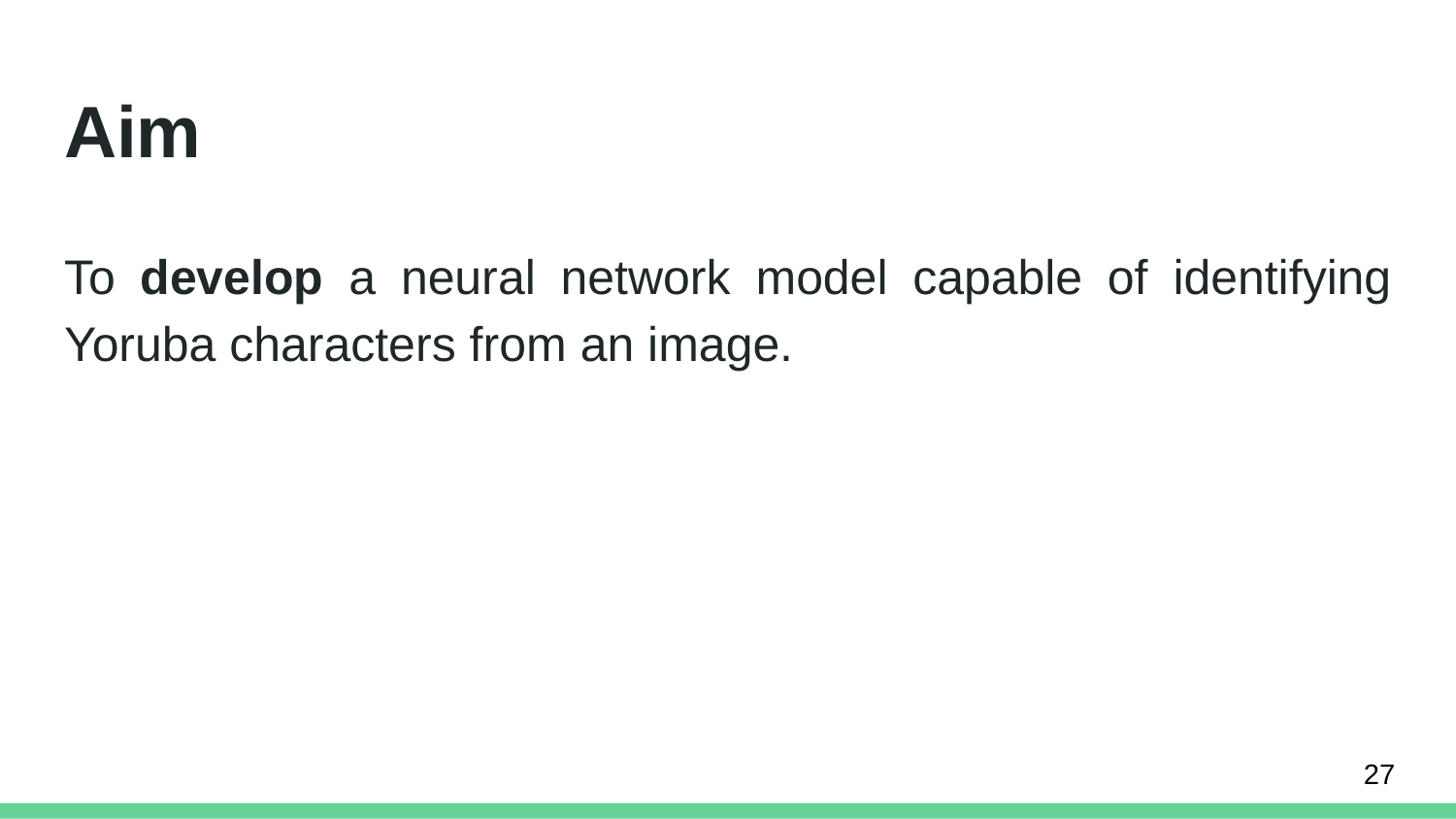

# Aim
To develop a neural network model capable of identifying Yoruba characters from an image.

27